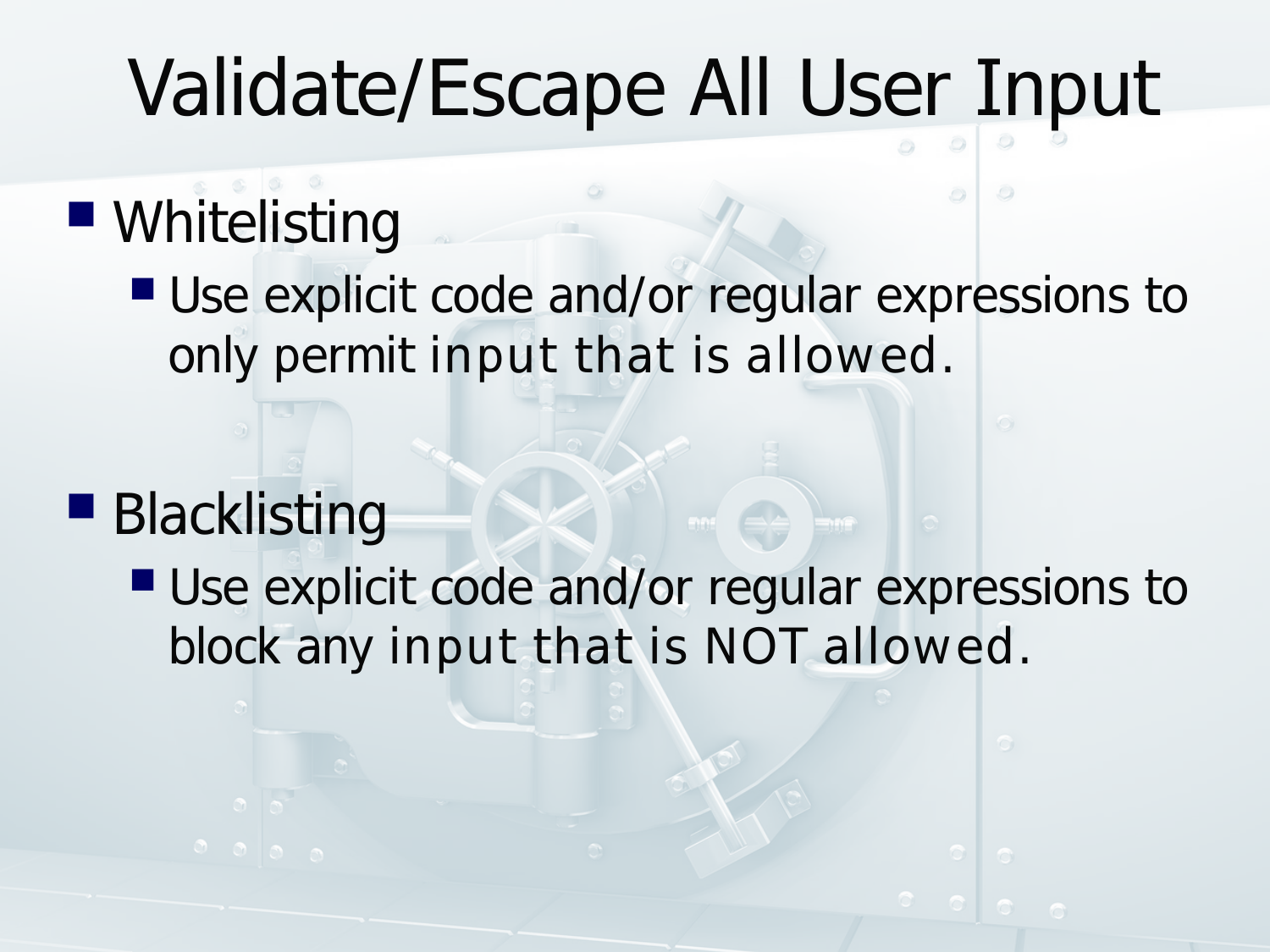

# Validate/Escape All User Input
Whitelisting
Use explicit code and/or regular expressions to only permit input that is allowed.

Blacklisting
Use explicit code and/or regular expressions to block any input that is NOT allowed.